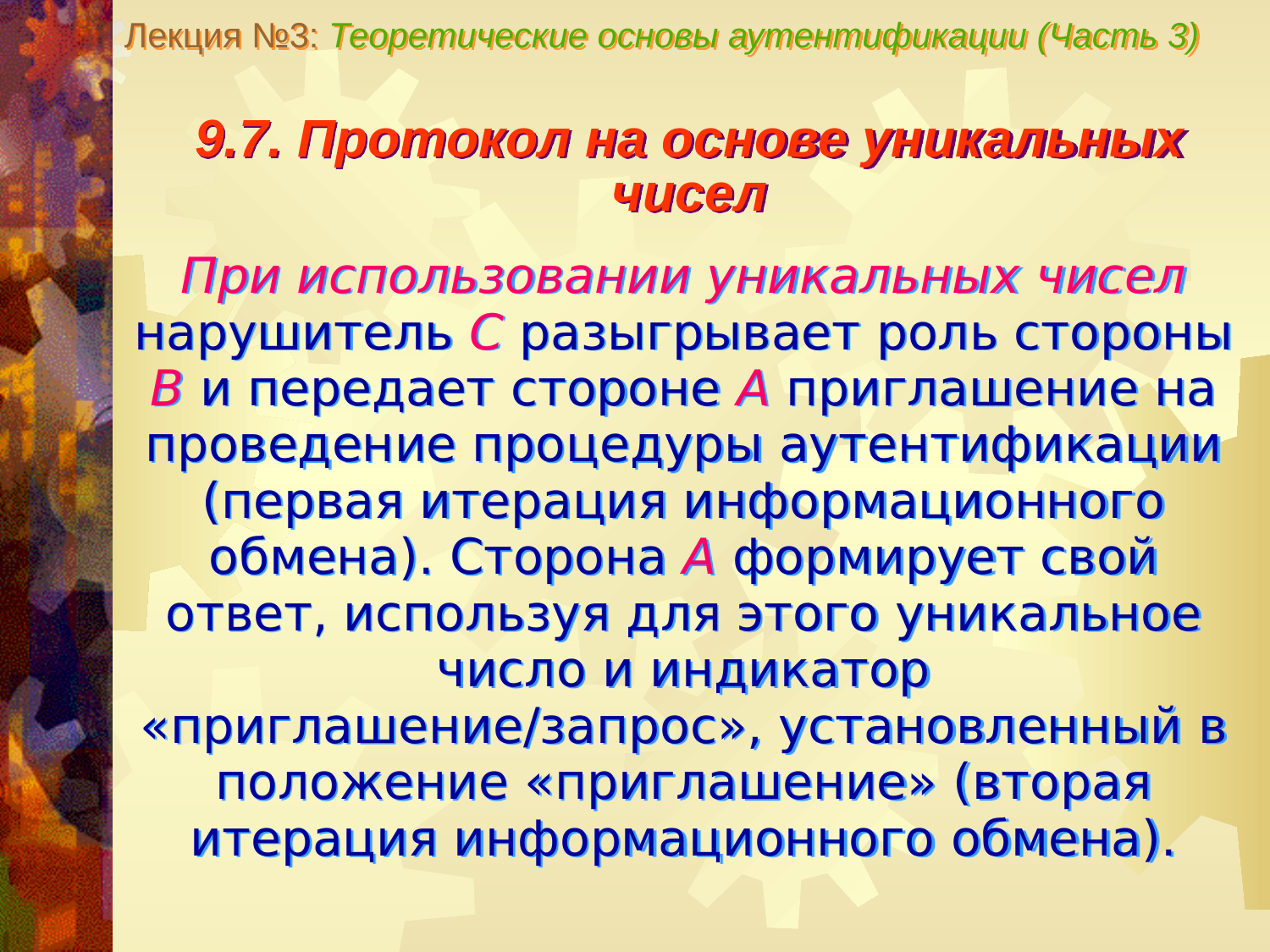

Лекция №3: Теоретические основы аутентификации (Часть 3)
9.7. Протокол на основе уникальных
чисел
При использовании уникальных чисел нарушитель С разыгрывает роль стороны В и передает стороне А приглашение на проведение процедуры аутентификации (первая итерация информационного обмена). Сторона А формирует свой ответ, используя для этого уникальное число и индикатор «приглашение/запрос», установленный в положение «приглашение» (вторая итерация информационного обмена).